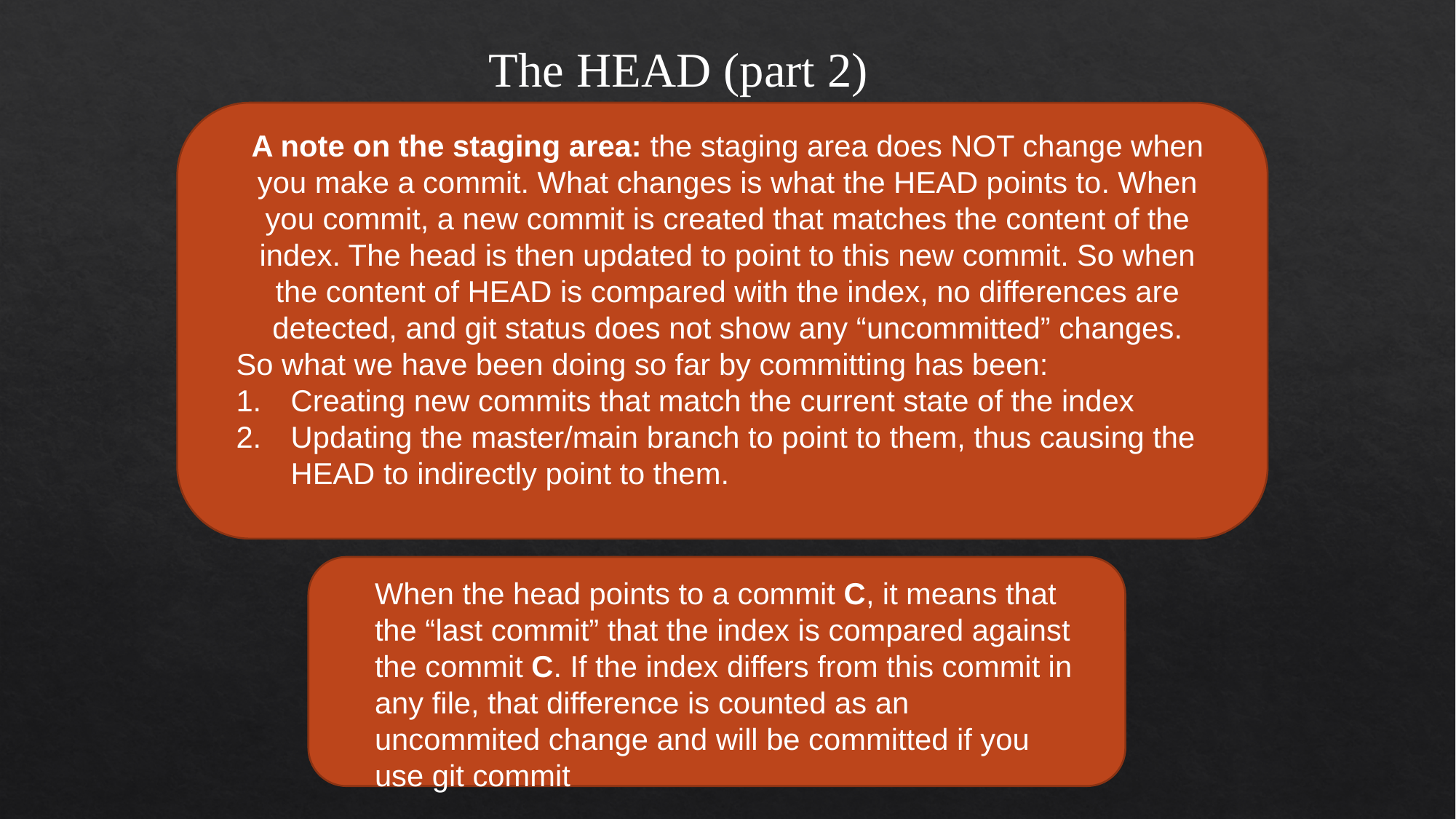

The HEAD (part 2)

A note on the staging area: the staging area does NOT change when you make a commit. What changes is what the HEAD points to. When you commit, a new commit is created that matches the content of the index. The head is then updated to point to this new commit. So when the content of HEAD is compared with the index, no differences are detected, and git status does not show any “uncommitted” changes.
So what we have been doing so far by committing has been:
Creating new commits that match the current state of the index
Updating the master/main branch to point to them, thus causing the HEAD to indirectly point to them.

When the head points to a commit C, it means that the “last commit” that the index is compared against the commit C. If the index differs from this commit in any file, that difference is counted as an uncommited change and will be committed if you use git commit